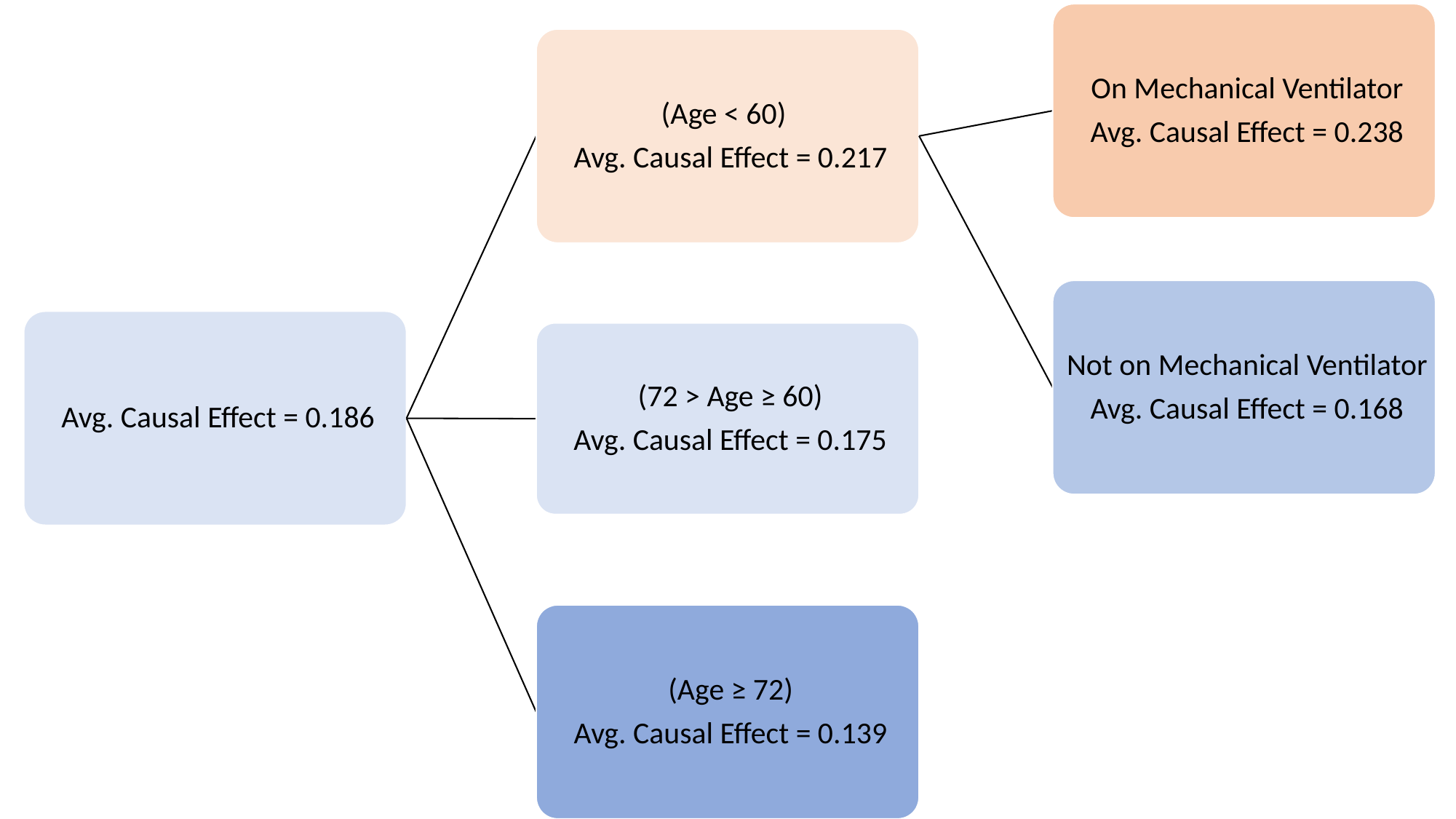

Avg. Causal Effect = 0.186

(Age < 60)
Avg. Causal Effect = 0.217

On Mechanical Ventilator
Avg. Causal Effect = 0.238

Not on Mechanical Ventilator
Avg. Causal Effect = 0.168

(72 > Age ≥ 60)
Avg. Causal Effect = 0.175

(Age ≥ 72)
Avg. Causal Effect = 0.139